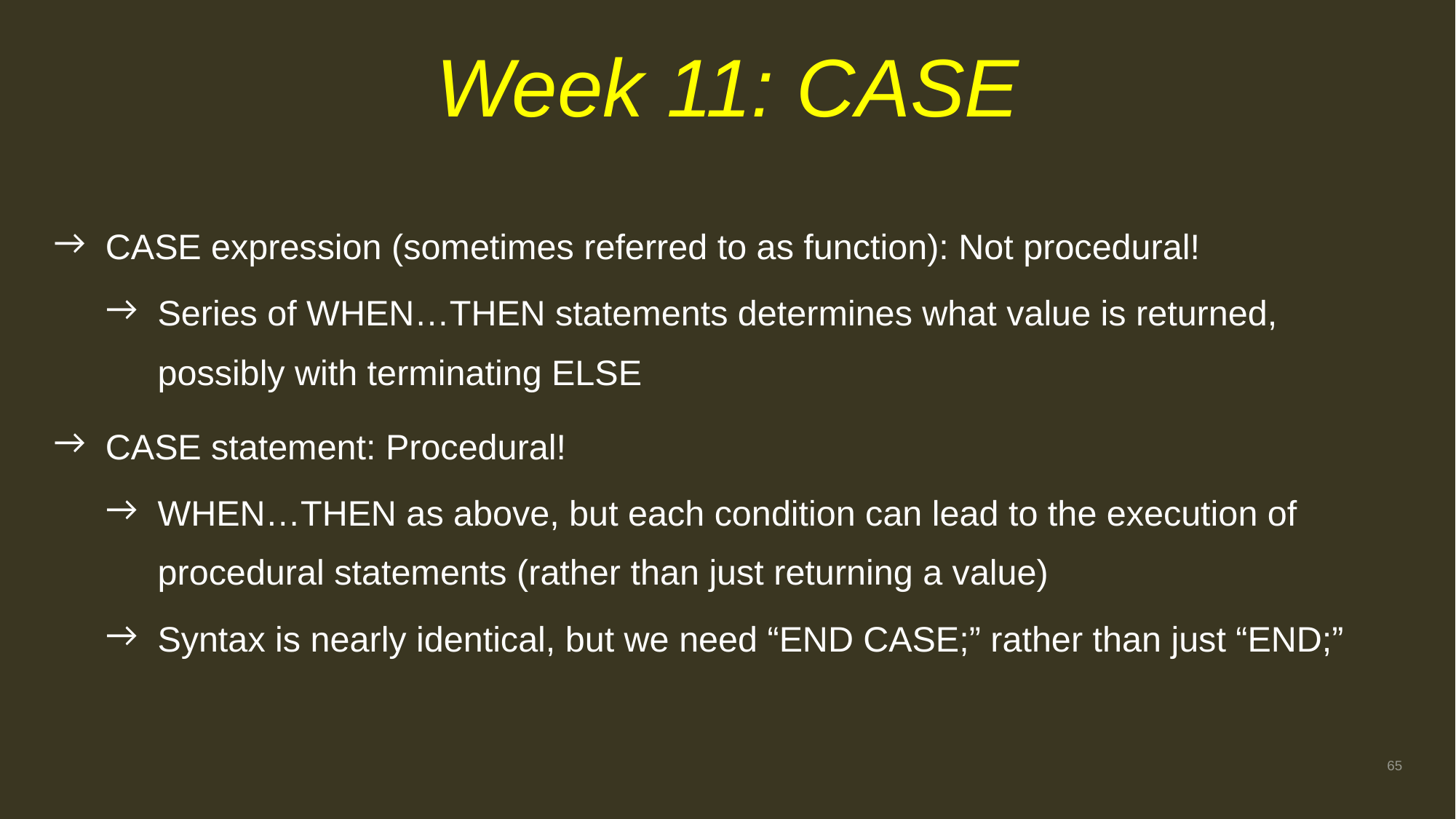

# Week 11: CASE
CASE expression (sometimes referred to as function): Not procedural!
Series of WHEN…THEN statements determines what value is returned, possibly with terminating ELSE
CASE statement: Procedural!
WHEN…THEN as above, but each condition can lead to the execution of procedural statements (rather than just returning a value)
Syntax is nearly identical, but we need “END CASE;” rather than just “END;”

65